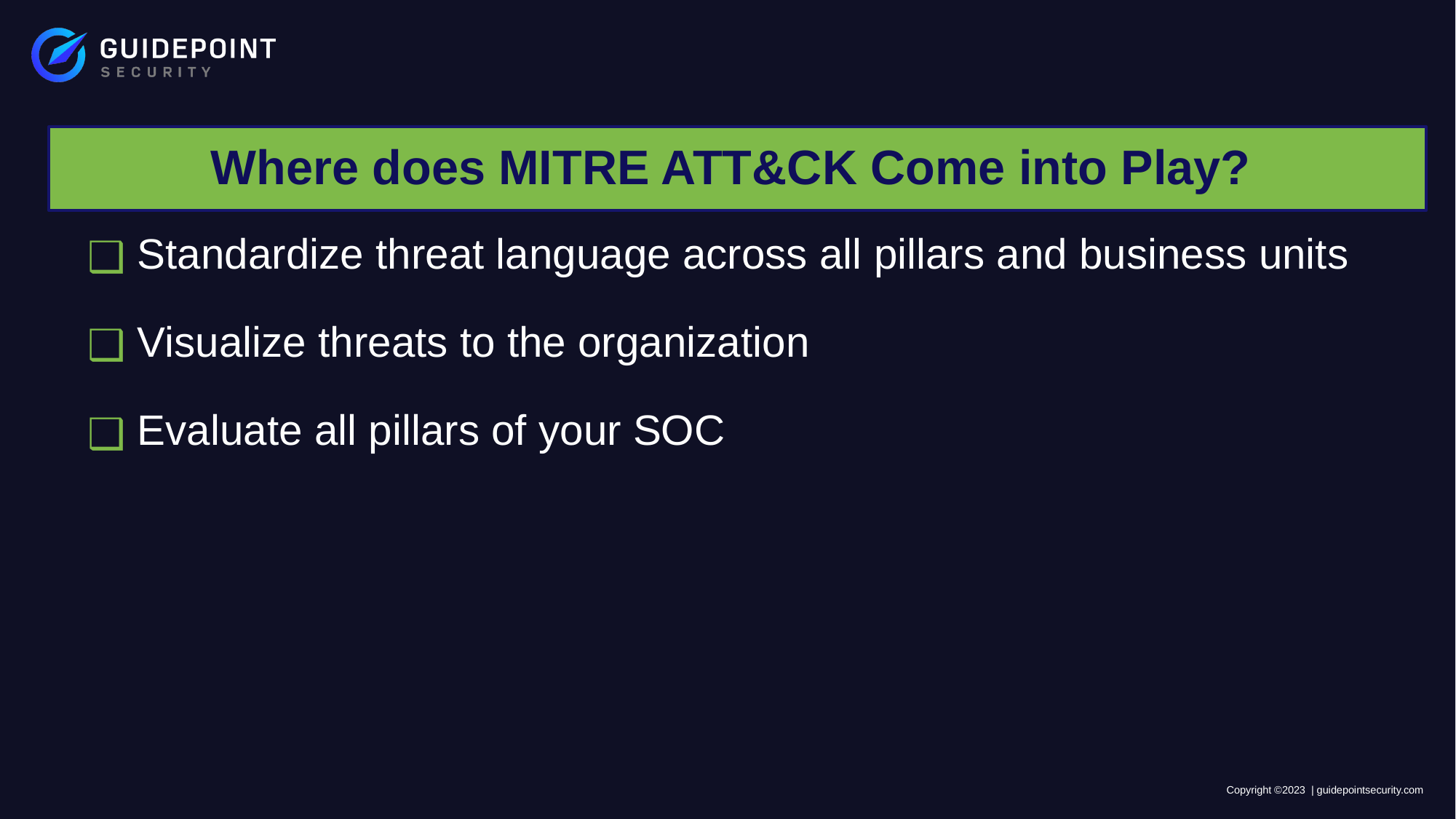

Where does MITRE ATT&CK Come into Play?
 Standardize threat language across all pillars and business units
 Visualize threats to the organization
 Evaluate all pillars of your SOC